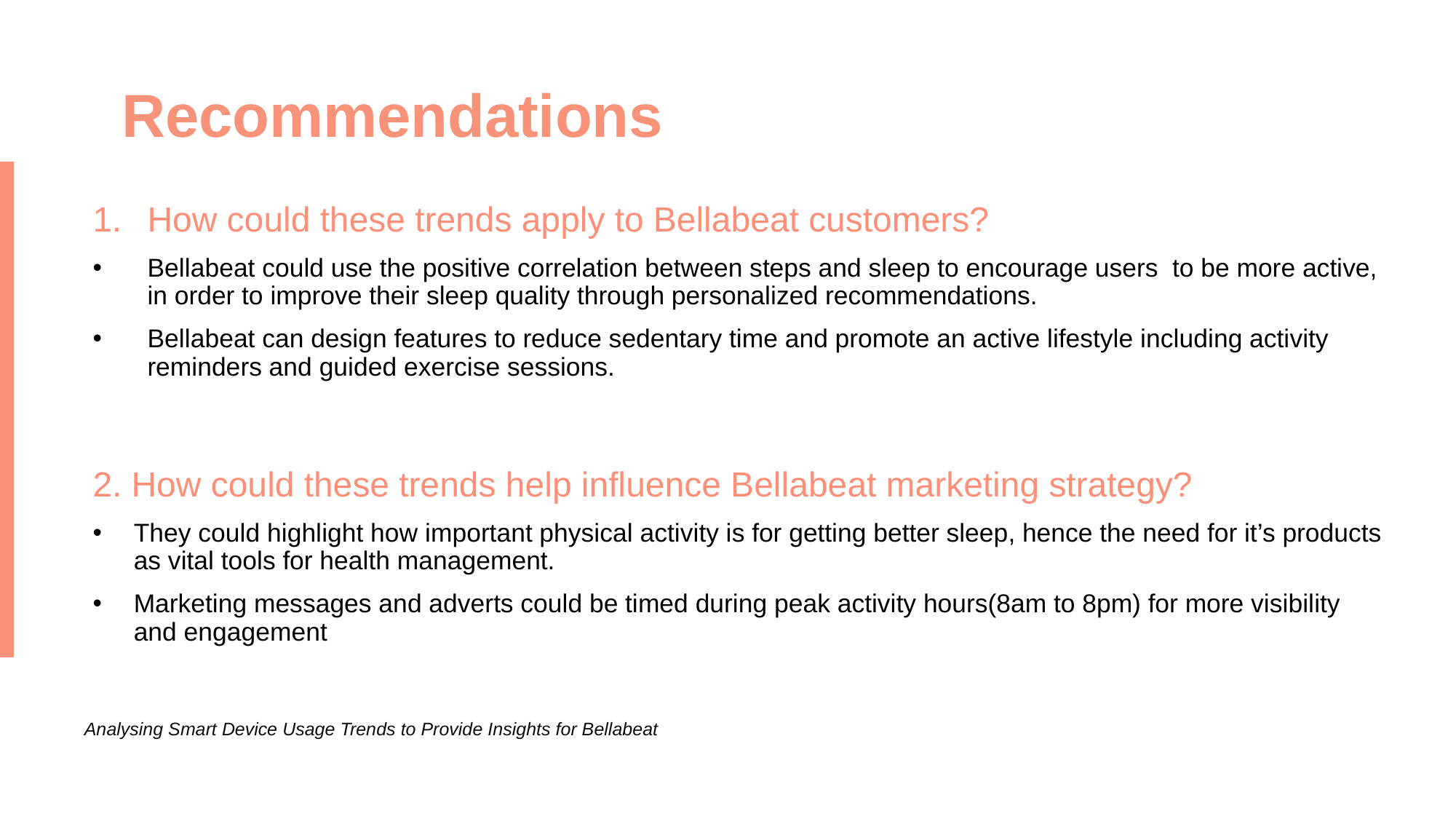

# Recommendations

How could these trends apply to Bellabeat customers?
Bellabeat could use the positive correlation between steps and sleep to encourage users  to be more active, in order to improve their sleep quality through personalized recommendations.
Bellabeat can design features to reduce sedentary time and promote an active lifestyle including activity reminders and guided exercise sessions.
2. How could these trends help influence Bellabeat marketing strategy?
They could highlight how important physical activity is for getting better sleep, hence the need for it’s products as vital tools for health management.
Marketing messages and adverts could be timed during peak activity hours(8am to 8pm) for more visibility and engagement

Analysing Smart Device Usage Trends to Provide Insights for Bellabeat

9